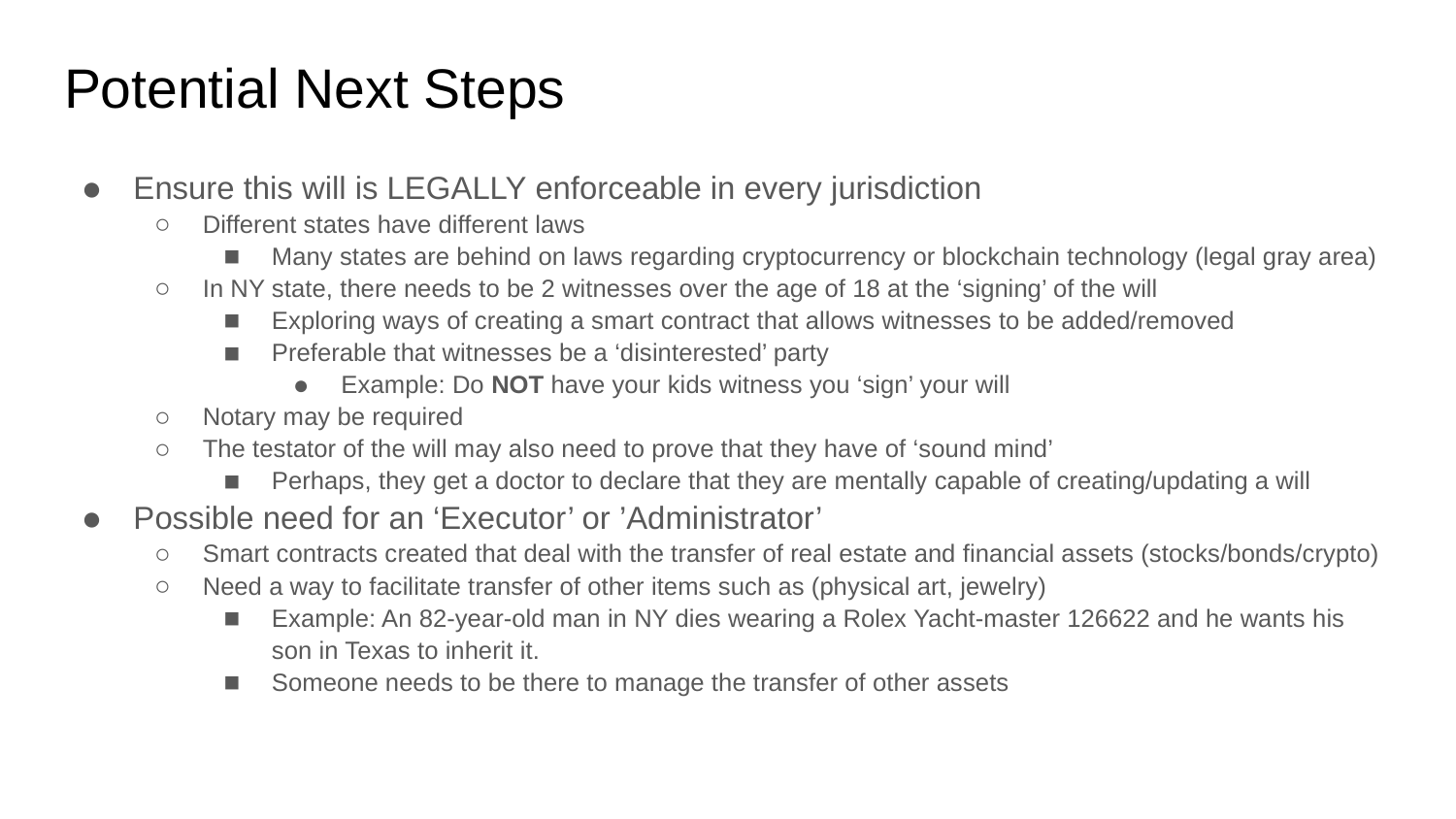

# Potential Next Steps
Ensure this will is LEGALLY enforceable in every jurisdiction
Different states have different laws
Many states are behind on laws regarding cryptocurrency or blockchain technology (legal gray area)
In NY state, there needs to be 2 witnesses over the age of 18 at the ‘signing’ of the will
Exploring ways of creating a smart contract that allows witnesses to be added/removed
Preferable that witnesses be a ‘disinterested’ party
Example: Do NOT have your kids witness you ‘sign’ your will
Notary may be required
The testator of the will may also need to prove that they have of ‘sound mind’
Perhaps, they get a doctor to declare that they are mentally capable of creating/updating a will
Possible need for an ‘Executor’ or ’Administrator’
Smart contracts created that deal with the transfer of real estate and financial assets (stocks/bonds/crypto)
Need a way to facilitate transfer of other items such as (physical art, jewelry)
Example: An 82-year-old man in NY dies wearing a Rolex Yacht-master 126622 and he wants his son in Texas to inherit it.
Someone needs to be there to manage the transfer of other assets